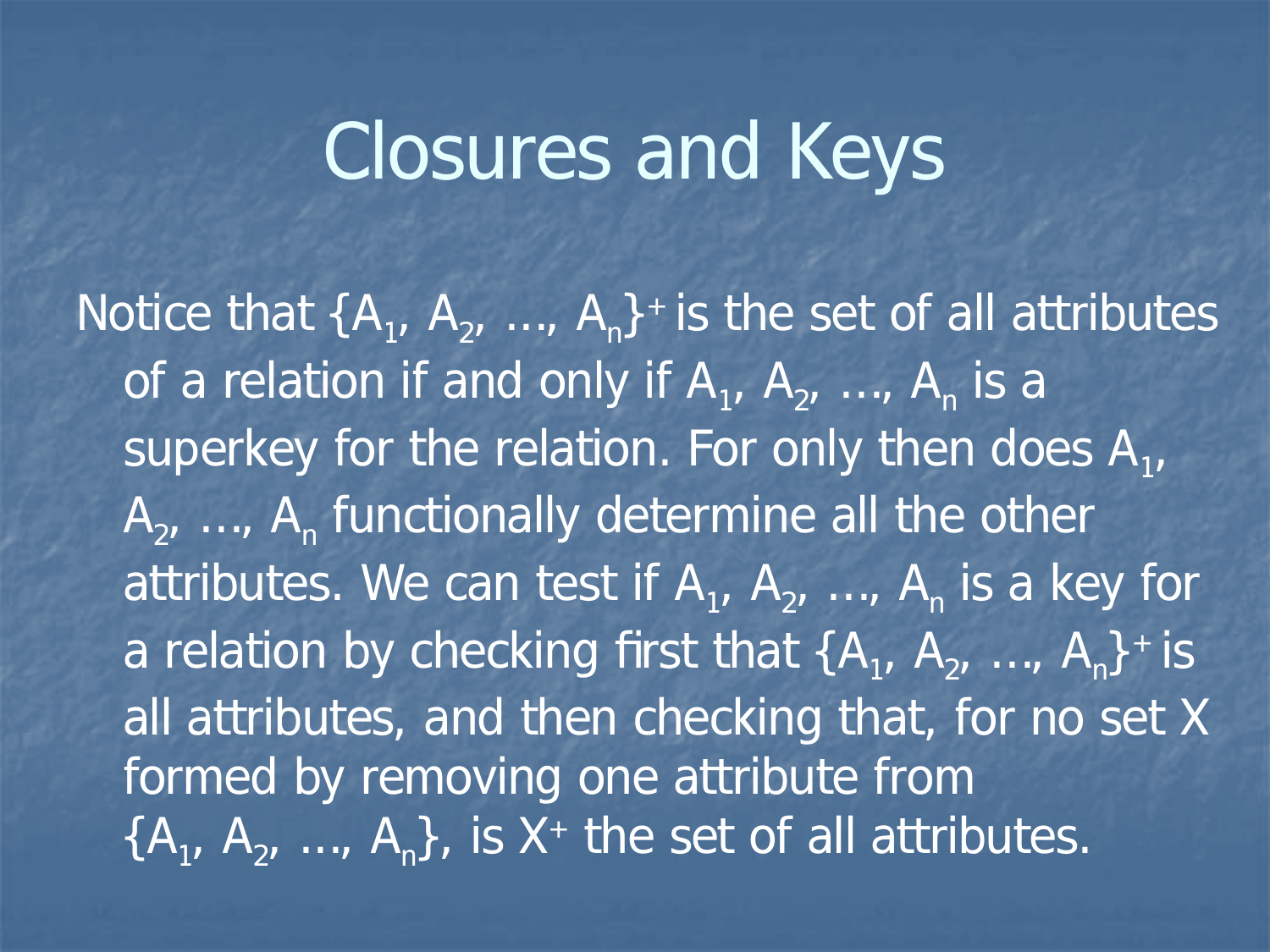

# Closures and Keys
Notice that {A1, A2, ..., An}+ is the set of all attributes of a relation if and only if A1, A2, ..., An is a superkey for the relation. For only then does A1, A2, ..., An functionally determine all the other attributes. We can test if A1, A2, ..., An is a key for a relation by checking first that {A1, A2, ..., An}+ is all attributes, and then checking that, for no set X formed by removing one attribute from
{A1, A2, ..., An}, is X+ the set of all attributes.